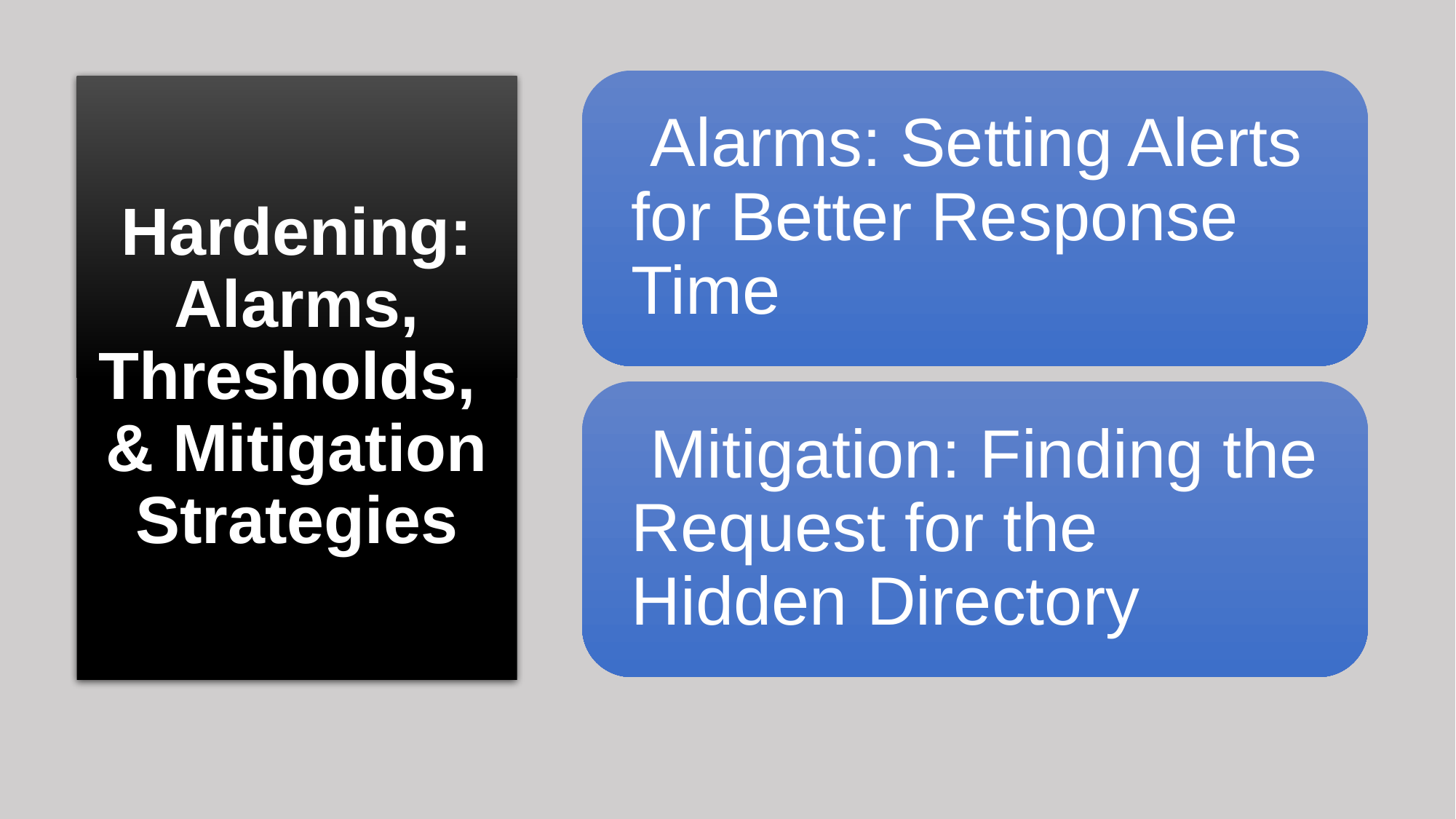

Alarms: Setting Alerts for Better Response Time
 Mitigation: Finding the Request for the Hidden Directory
# Hardening: Alarms, Thresholds, & Mitigation Strategies